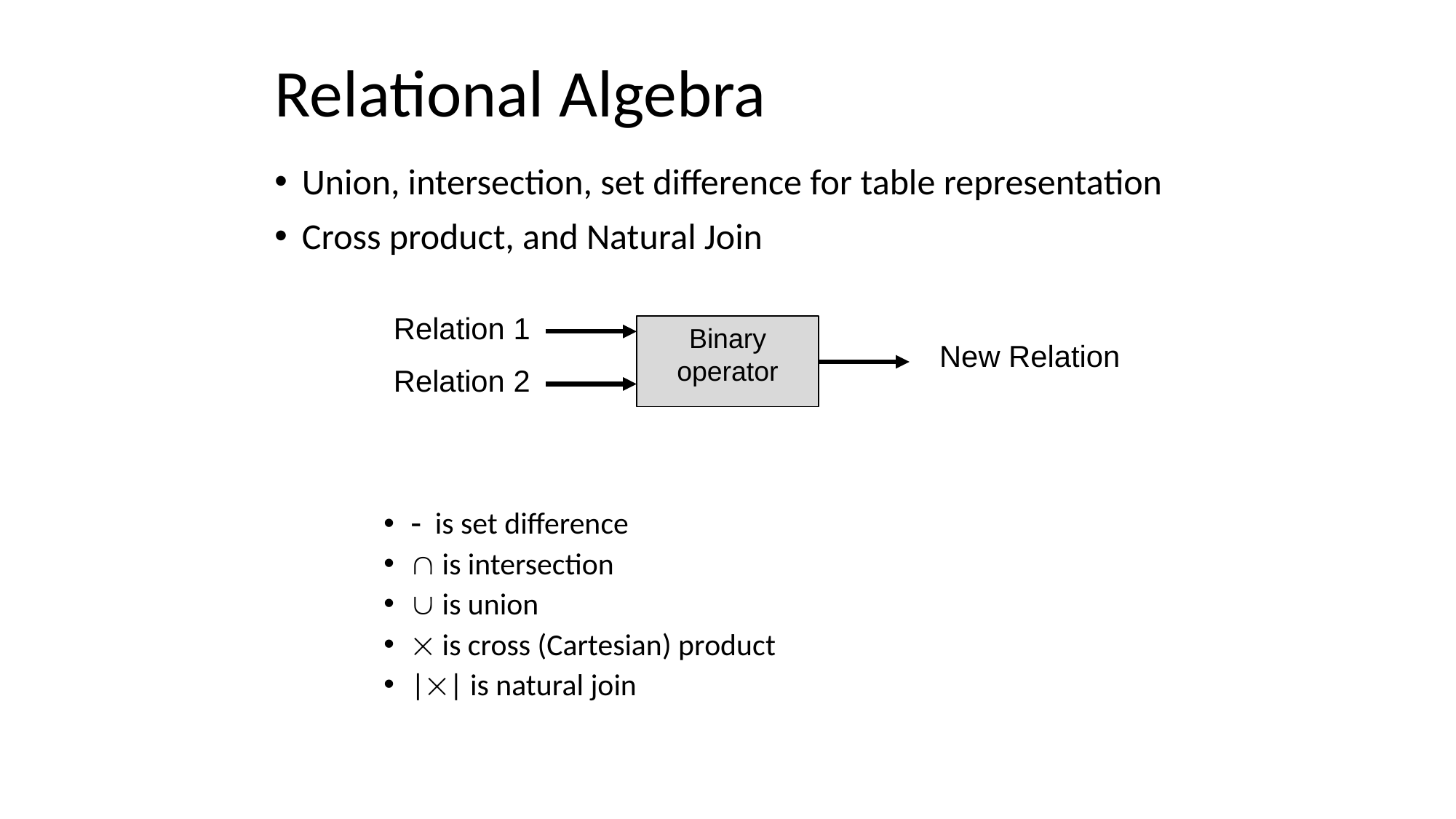

# Relational Algebra
Union, intersection, set difference for table representation
Cross product, and Natural Join

−  is set difference
∩ is intersection
∪ is union
× is cross (Cartesian) product
|×| is natural join

Relation 1

Binary operator
New Relation

Relation 2